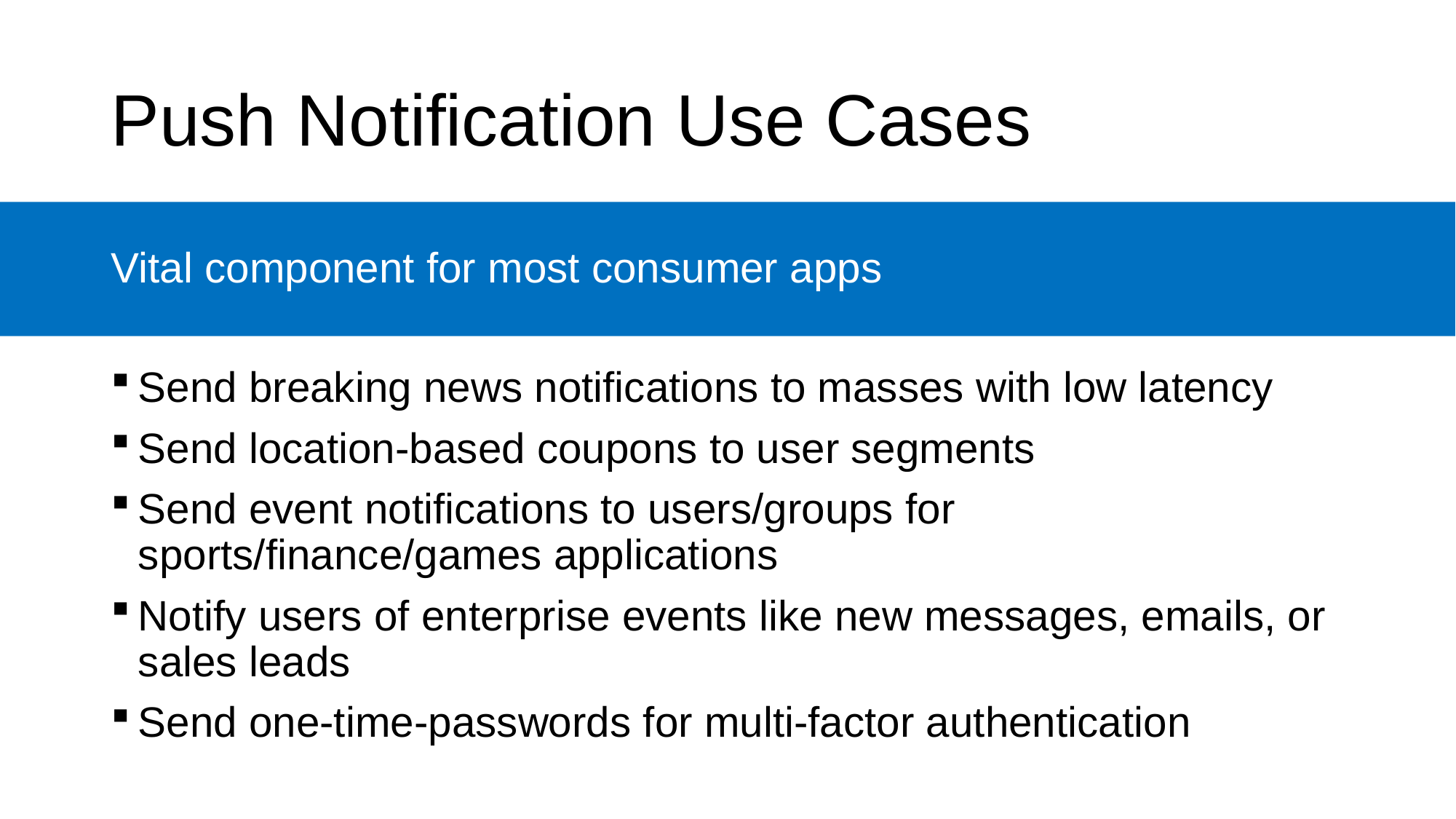

# Push Notification Use Cases

Vital component for most consumer apps
Send breaking news notifications to masses with low latency
Send location-based coupons to user segments
Send event notifications to users/groups for sports/finance/games applications
Notify users of enterprise events like new messages, emails, or sales leads
Send one-time-passwords for multi-factor authentication